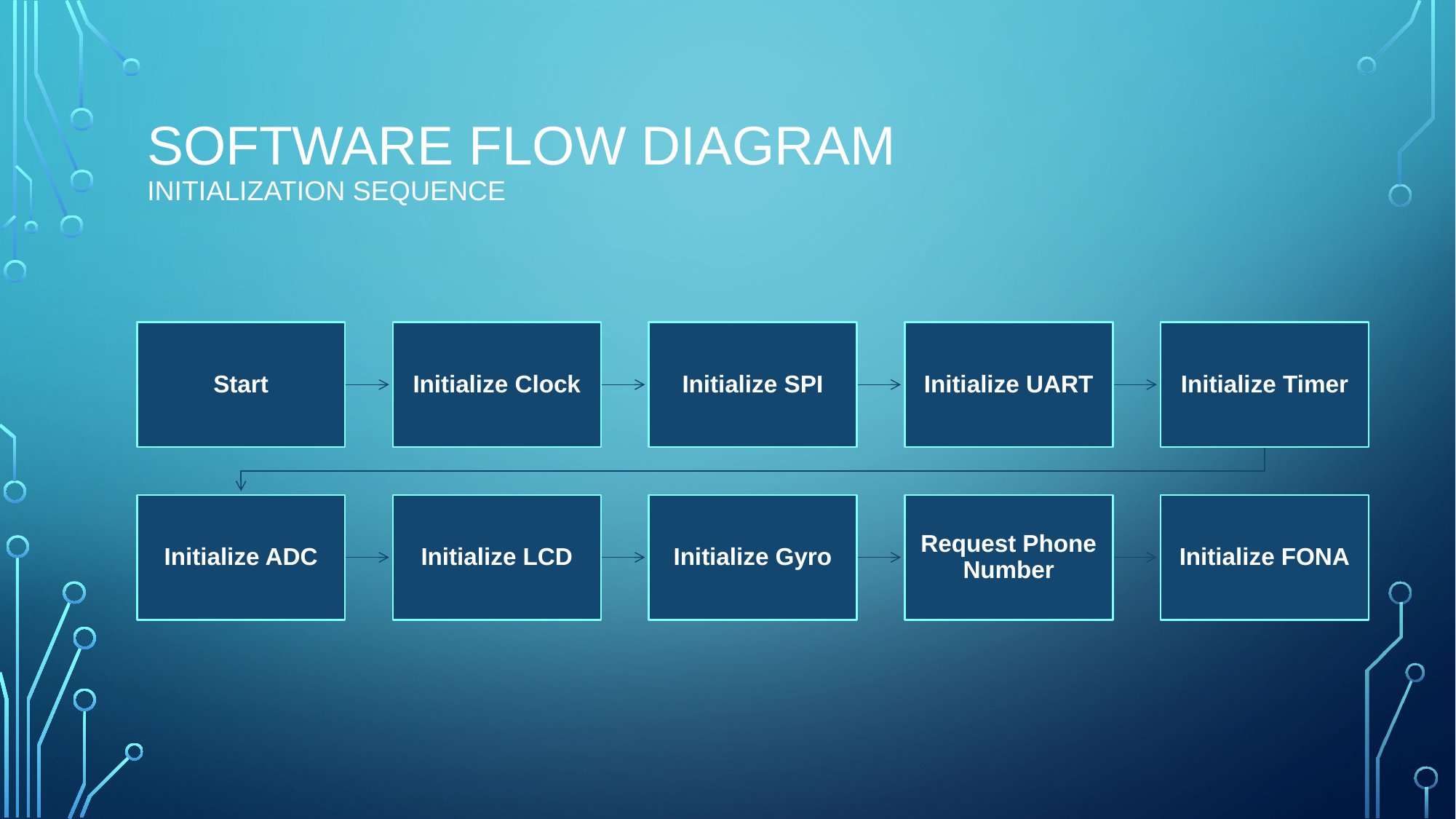

# Software flow diagram Initialization Sequence

Start

Initialize Clock

Initialize SPI

Initialize UART

Initialize Timer

Initialize ADC

Initialize LCD

Initialize Gyro

Request Phone Number
Initialize FONA